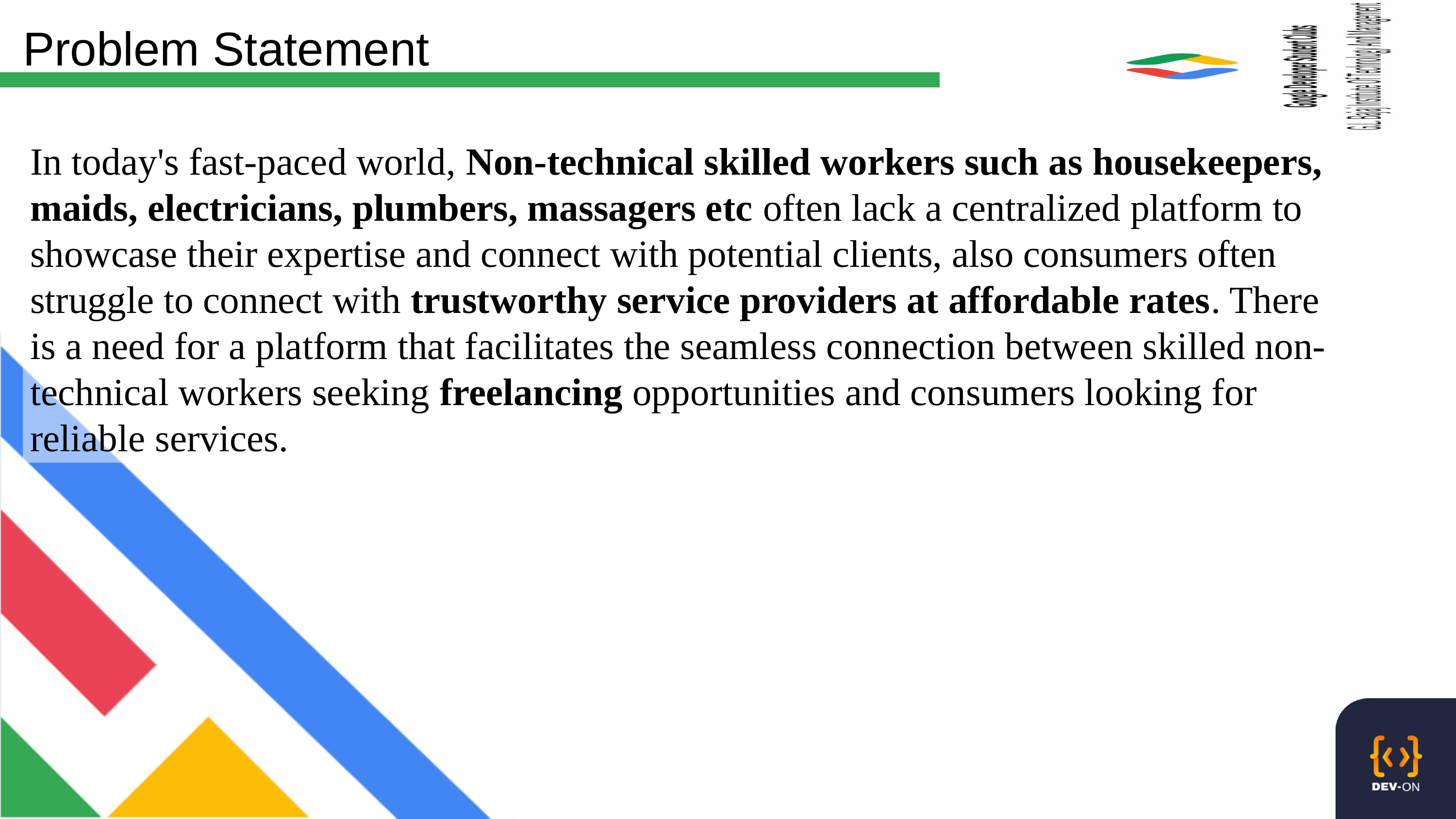

Problem Statement

In today's fast-paced world, Non-technical skilled workers such as housekeepers, maids, electricians, plumbers, massagers etc often lack a centralized platform to showcase their expertise and connect with potential clients, also consumers often struggle to connect with trustworthy service providers at affordable rates. There is a need for a platform that facilitates the seamless connection between skilled non-technical workers seeking freelancing opportunities and consumers looking for reliable services.